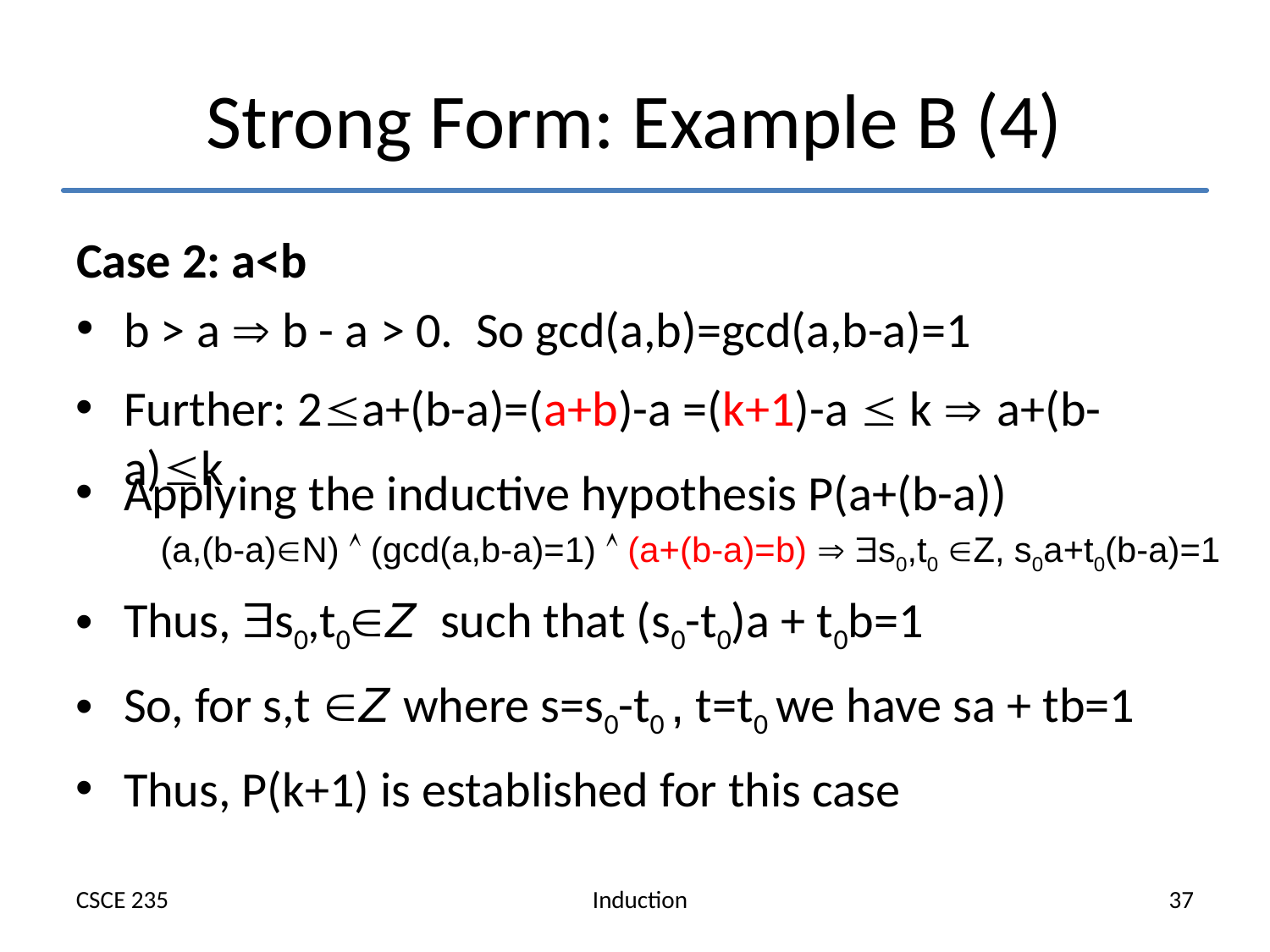

# Strong Form: Example B (4)
Case 2: a<b
b > a ⇒ b - a > 0.  So gcd(a,b)=gcd(a,b-a)=1
Further: 2≤a+(b-a)=(a+b)-a =(k+1)-a ≤ k ⇒ a+(b-a)≤k
Applying the inductive hypothesis P(a+(b-a))
	(a,(b-a)∈N) ∧ (gcd(a,b-a)=1) ∧ (a+(b-a)=b) ⇒ ∃s0,t0 ∈Z, s0a+t0(b-a)=1
Thus, ∃s0,t0∈Z  such that (s0-t0)a + t0b=1
So, for s,t ∈Z where s=s0-t0 , t=t0 we have sa + tb=1
Thus, P(k+1) is established for this case